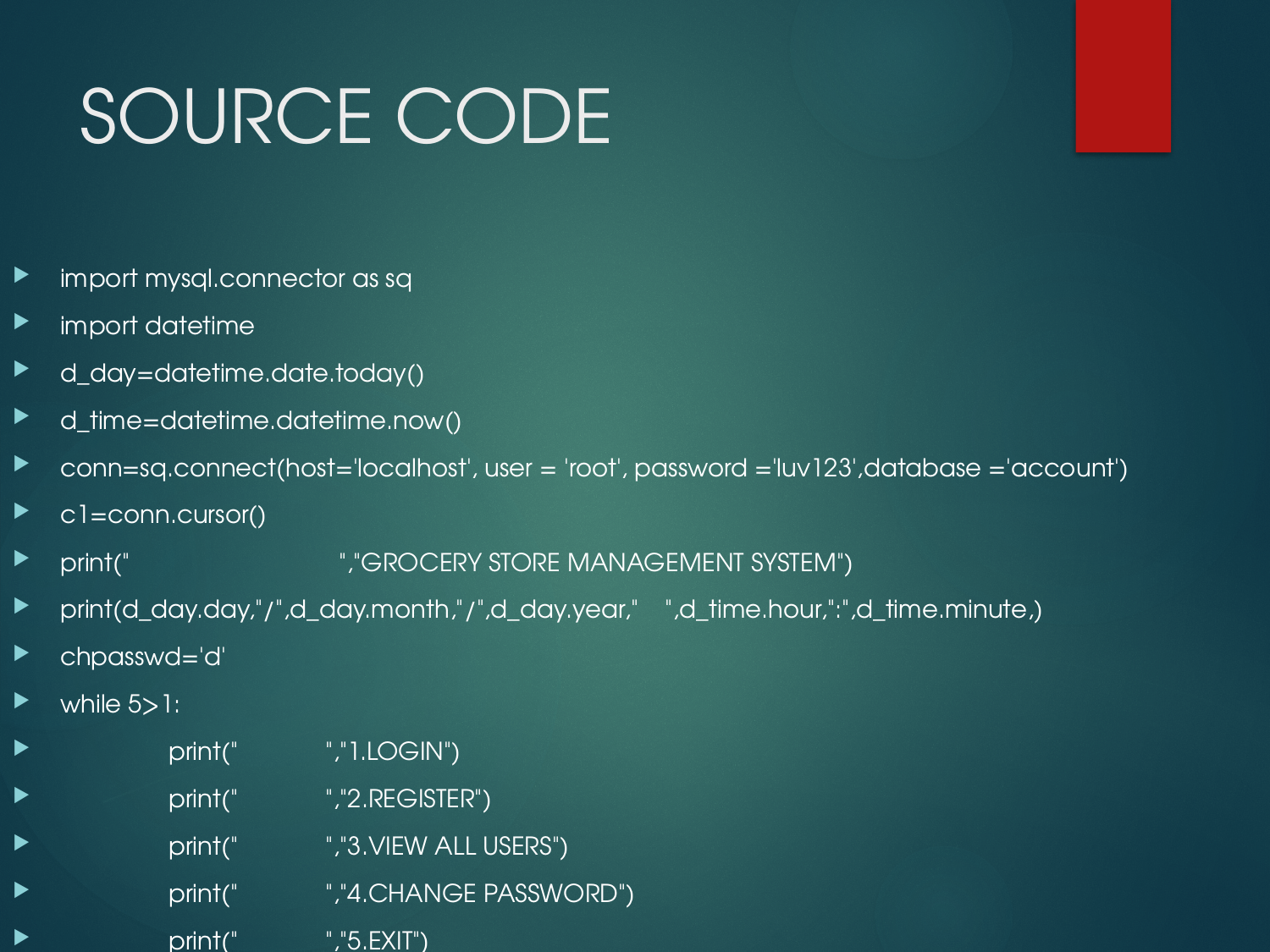

# SOURCE CODE
import mysql.connector as sq
import datetime
d_day=datetime.date.today()
d_time=datetime.datetime.now()
conn=sq.connect(host='localhost', user = 'root', password ='luv123',database ='account')
c1=conn.cursor()
print("                               ","GROCERY STORE MANAGEMENT SYSTEM")
print(d_day.day,"/",d_day.month,"/",d_day.year,"    ",d_time.hour,":",d_time.minute,)
chpasswd='d'
while 5>1:
                print("             ","1.LOGIN")
                print("             ","2.REGISTER")
                print("             ","3.VIEW ALL USERS")
                print("             ","4.CHANGE PASSWORD")
                print("             ","5.EXIT")